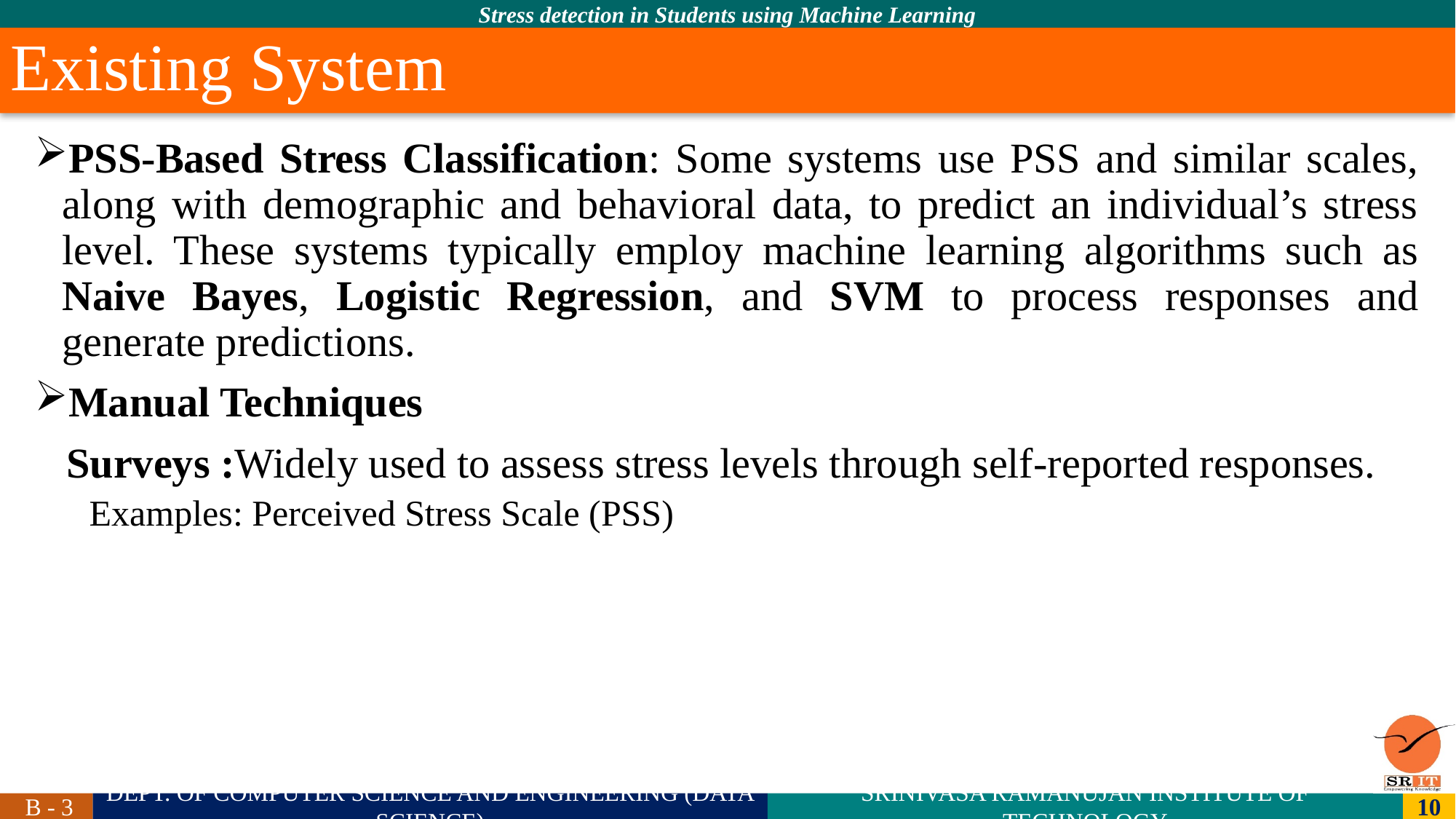

# Existing System
PSS-Based Stress Classification: Some systems use PSS and similar scales, along with demographic and behavioral data, to predict an individual’s stress level. These systems typically employ machine learning algorithms such as Naive Bayes, Logistic Regression, and SVM to process responses and generate predictions.
Manual Techniques
   Surveys :Widely used to assess stress levels through self-reported responses.
Examples: Perceived Stress Scale (PSS)